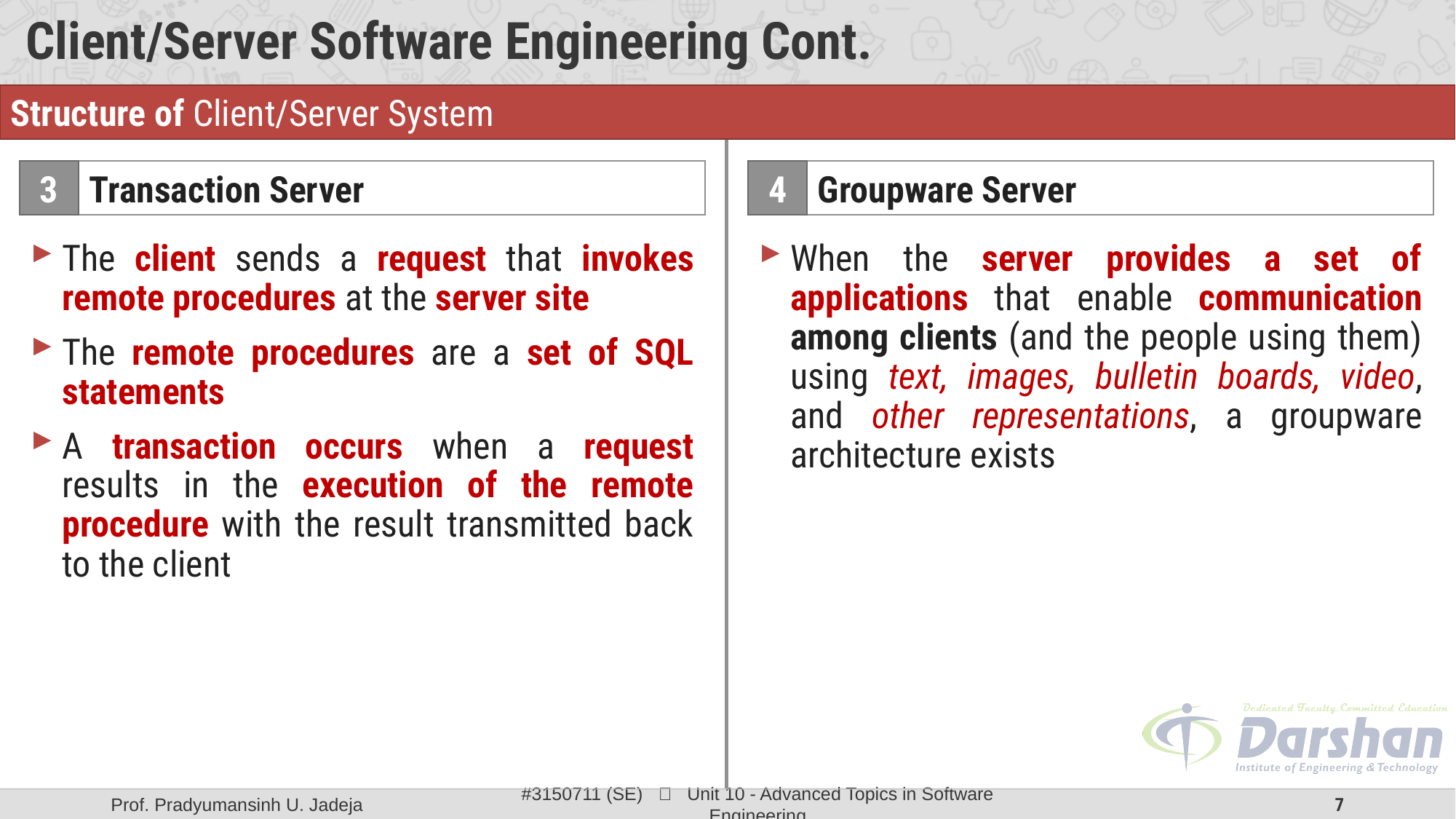

# Client/Server Software Engineering Cont.
Structure of Client/Server System
3
Transaction Server
4
Groupware Server
The client sends a request that invokes remote procedures at the server site
The remote procedures are a set of SQL statements
A transaction occurs when a request results in the execution of the remote procedure with the result transmitted back to the client

When the server provides a set of applications that enable communication among clients (and the people using them) using text, images, bulletin boards, video, and other representations, a groupware architecture exists